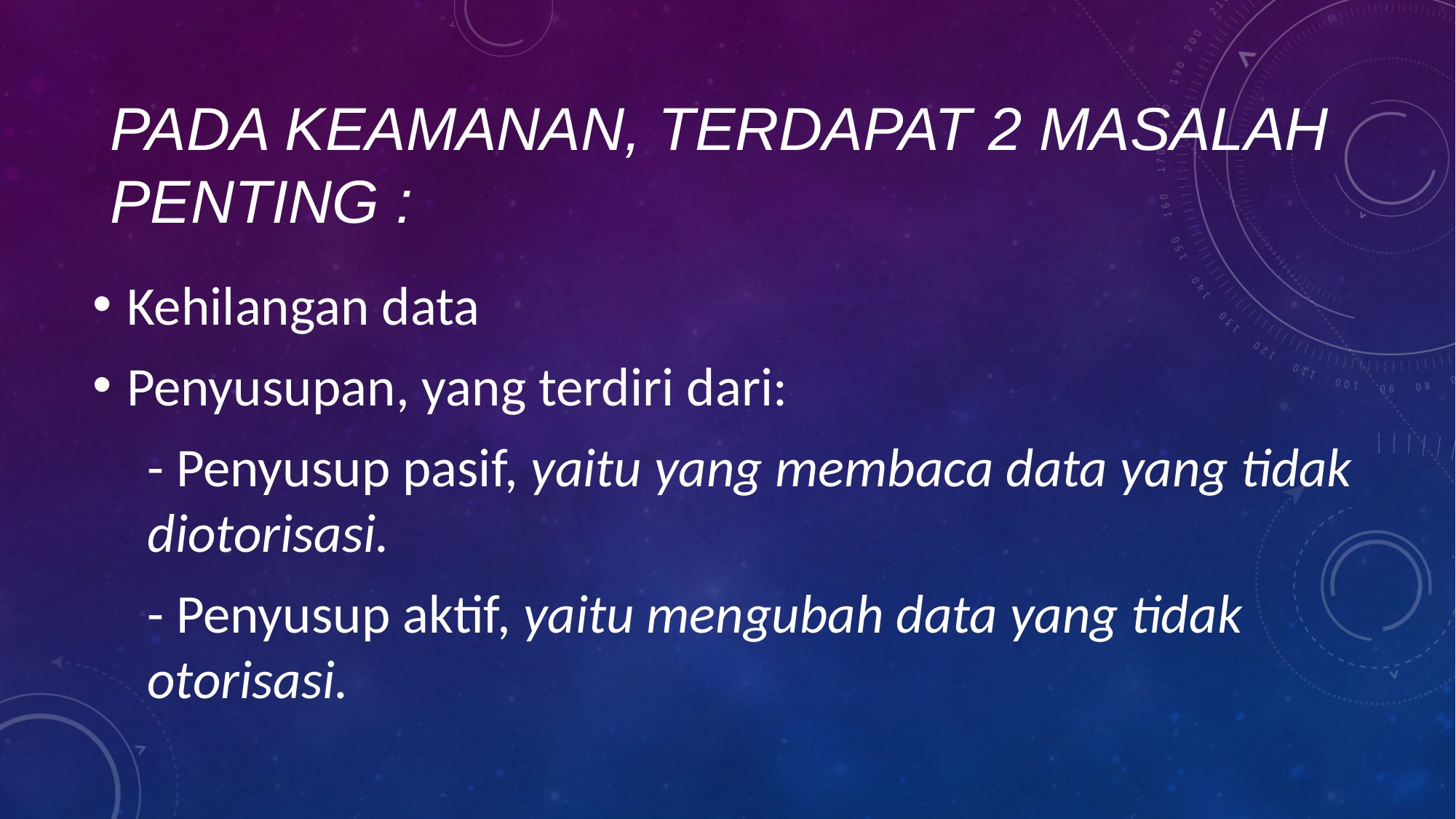

# Pada keamanan, terdapat 2 masalah penting :
Kehilangan data
Penyusupan, yang terdiri dari:
- Penyusup pasif, yaitu yang membaca data yang tidak diotorisasi.
- Penyusup aktif, yaitu mengubah data yang tidak otorisasi.